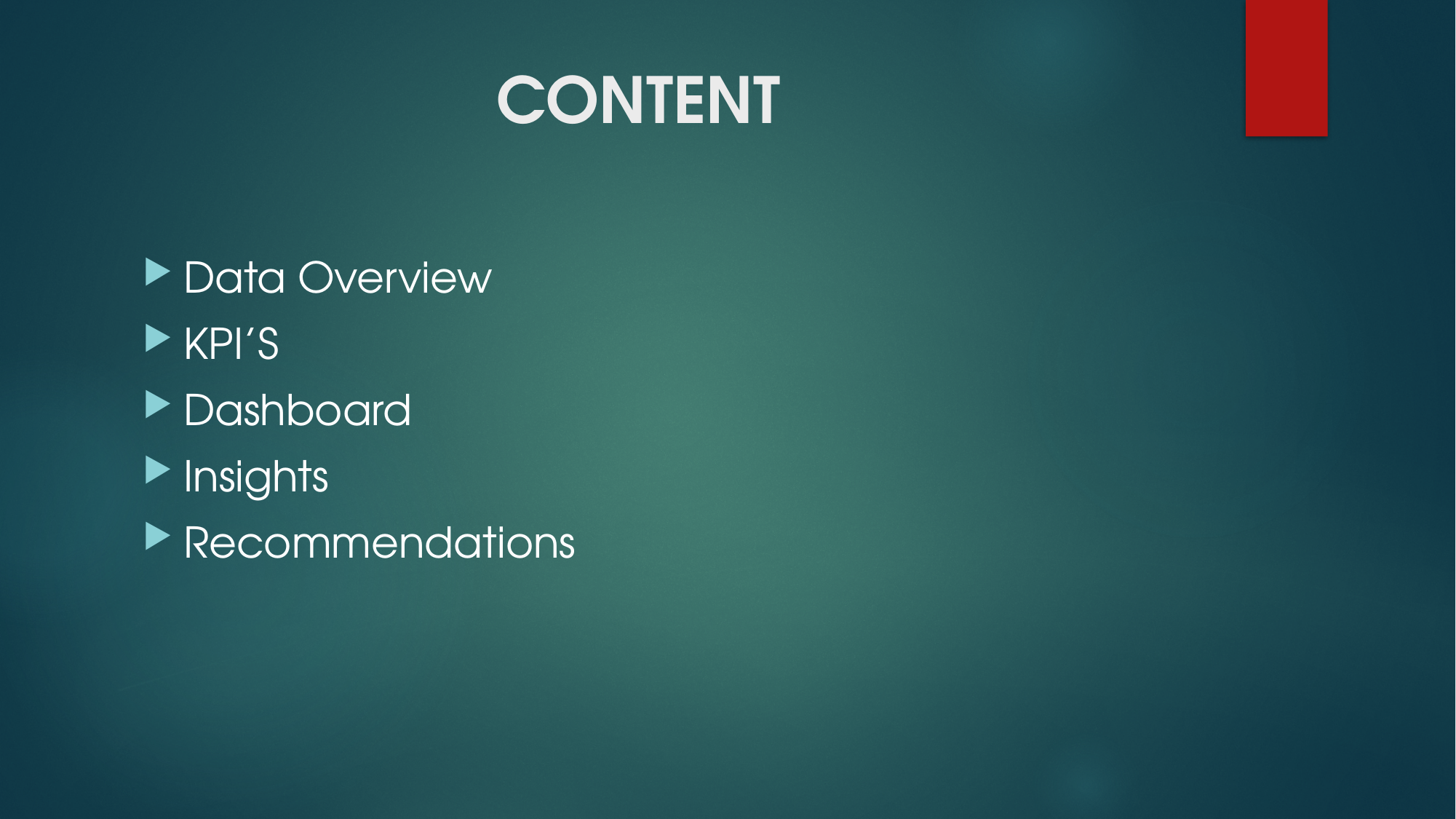

# CONTENT
Data Overview
KPI’S
Dashboard
Insights
Recommendations